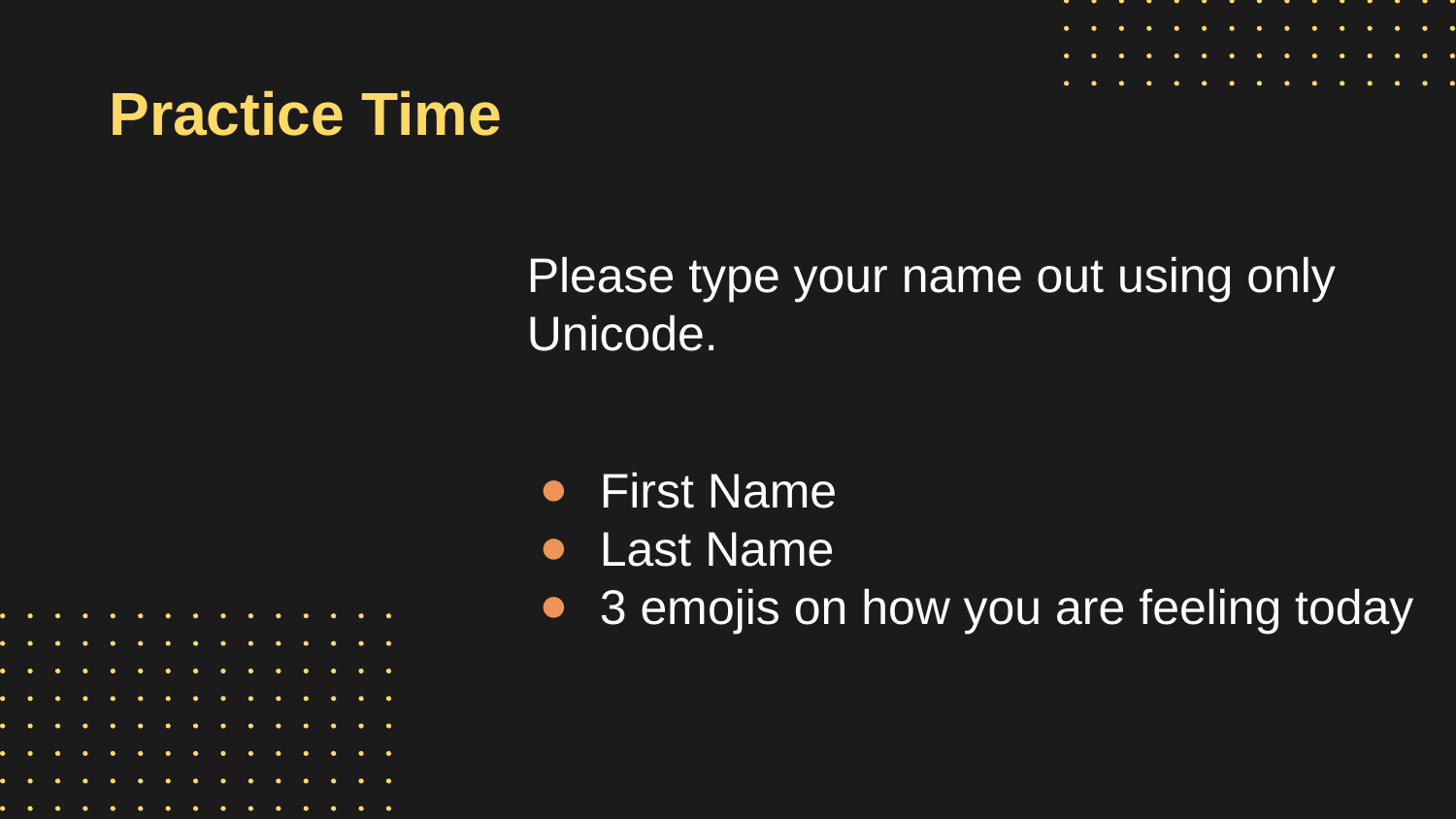

# Practice Time
Please type your name out using only Unicode.

First Name
Last Name
3 emojis on how you are feeling today